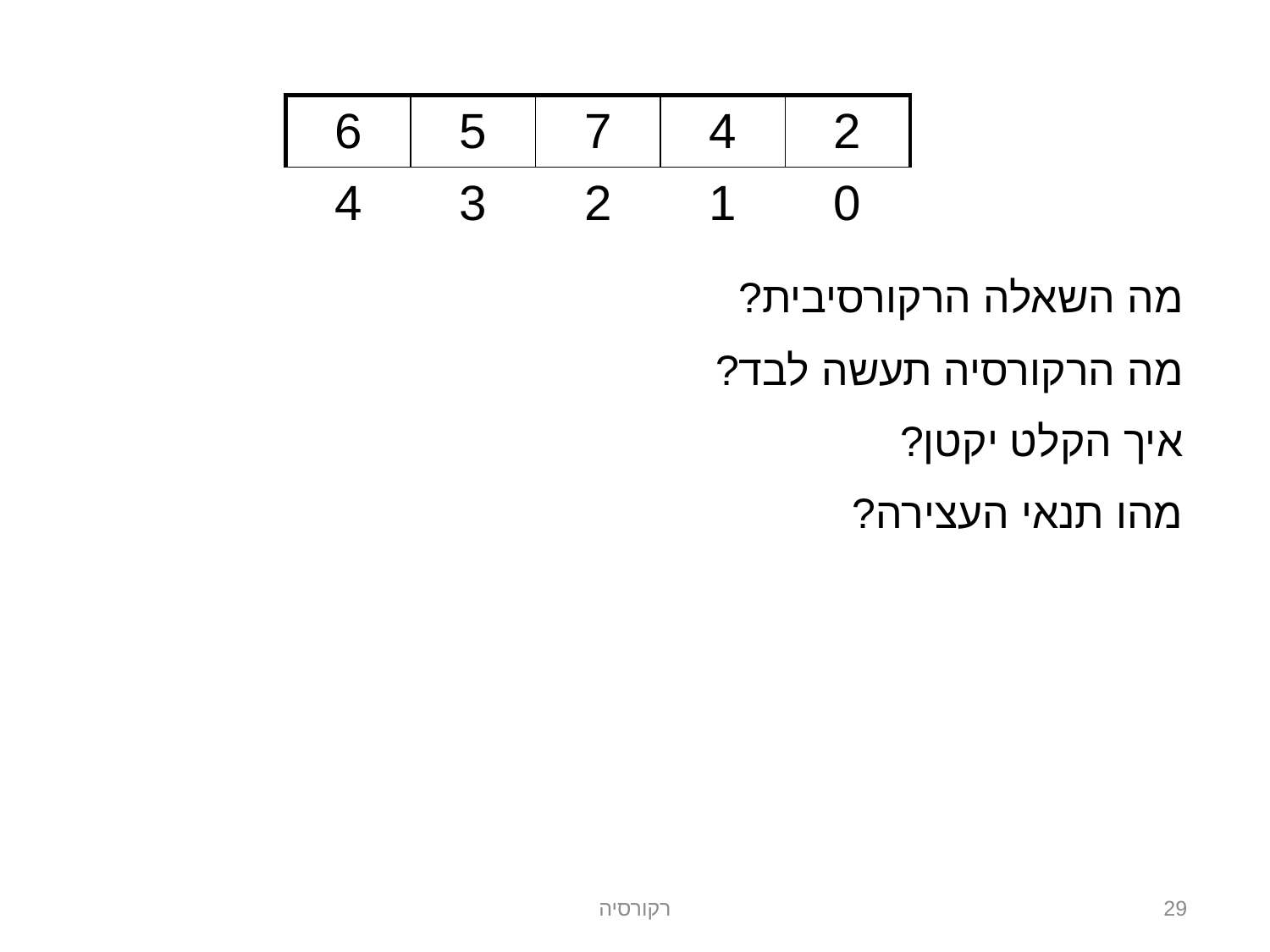

| 6 | 5 | 7 | 4 | 2 |
| --- | --- | --- | --- | --- |
| 4 | 3 | 2 | 1 | 0 |
מה השאלה הרקורסיבית?
מה הרקורסיה תעשה לבד?
איך הקלט יקטן?
מהו תנאי העצירה?
רקורסיה
29